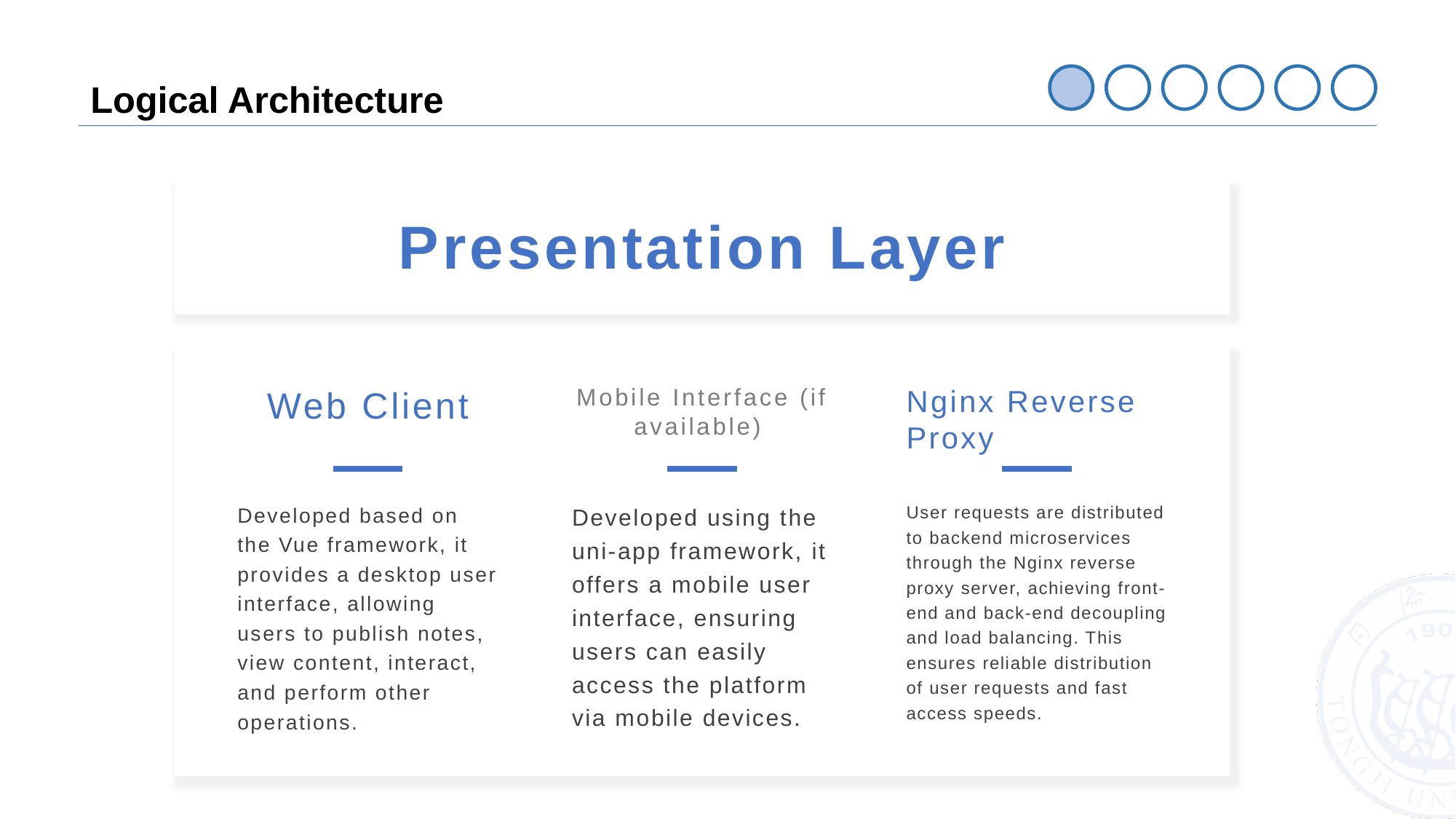

Logical Architecture

Presentation Layer

Nginx Reverse Proxy
Web Client
Mobile Interface (if available)
Developed based on the Vue framework, it provides a desktop user interface, allowing users to publish notes, view content, interact, and perform other operations.
Developed using the uni-app framework, it offers a mobile user interface, ensuring users can easily access the platform via mobile devices.
User requests are distributed to backend microservices through the Nginx reverse proxy server, achieving front-end and back-end decoupling and load balancing. This ensures reliable distribution of user requests and fast access speeds.